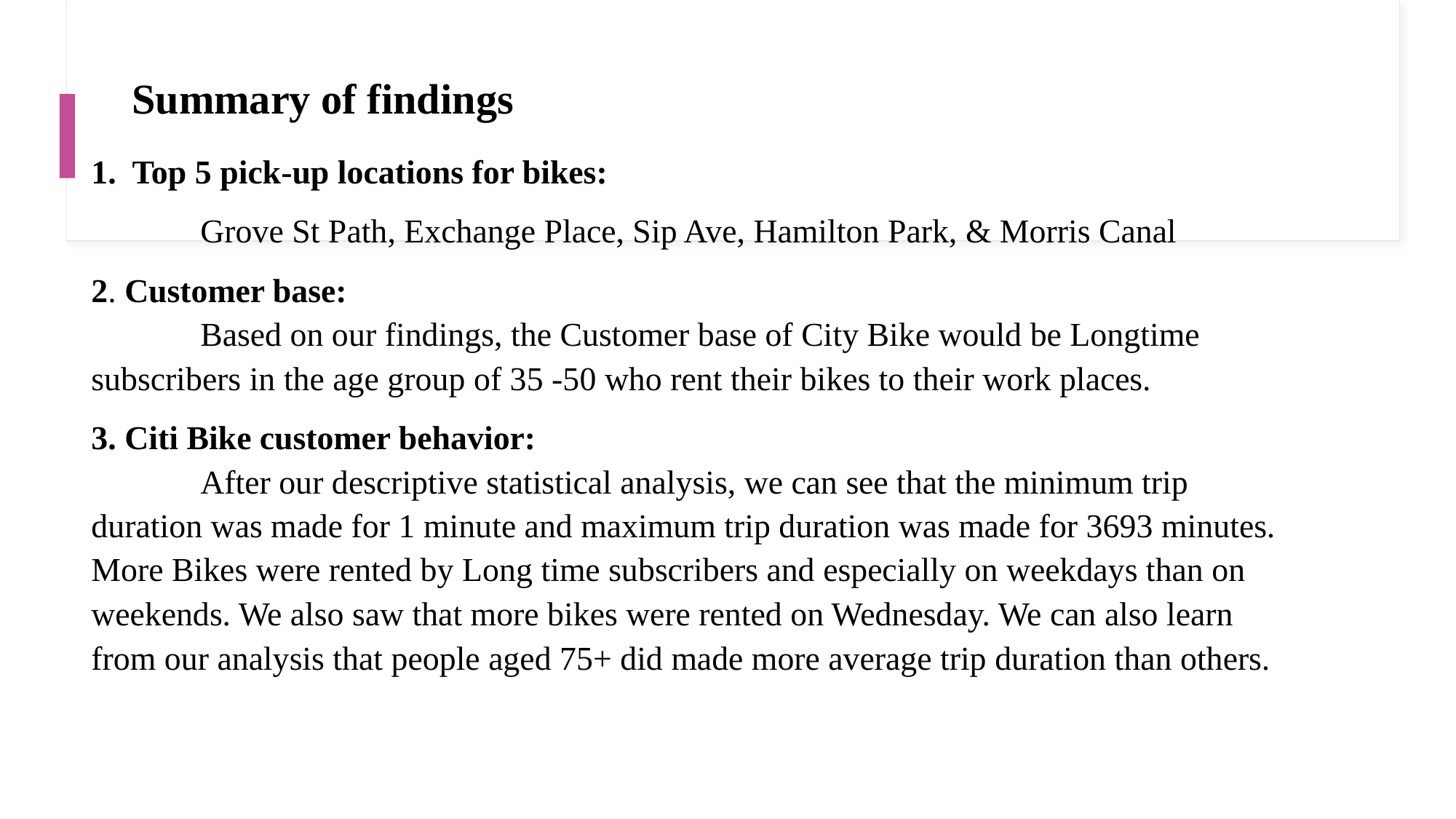

# Summary of findings
Top 5 pick-up locations for bikes:
	Grove St Path, Exchange Place, Sip Ave, Hamilton Park, & Morris Canal
2. Customer base: 
	Based on our findings, the Customer base of City Bike would be Longtime subscribers in the age group of 35 -50 who rent their bikes to their work places.
3. Citi Bike customer behavior:
	After our descriptive statistical analysis, we can see that the minimum trip duration was made for 1 minute and maximum trip duration was made for 3693 minutes. More Bikes were rented by Long time subscribers and especially on weekdays than on weekends. We also saw that more bikes were rented on Wednesday. We can also learn from our analysis that people aged 75+ did made more average trip duration than others.